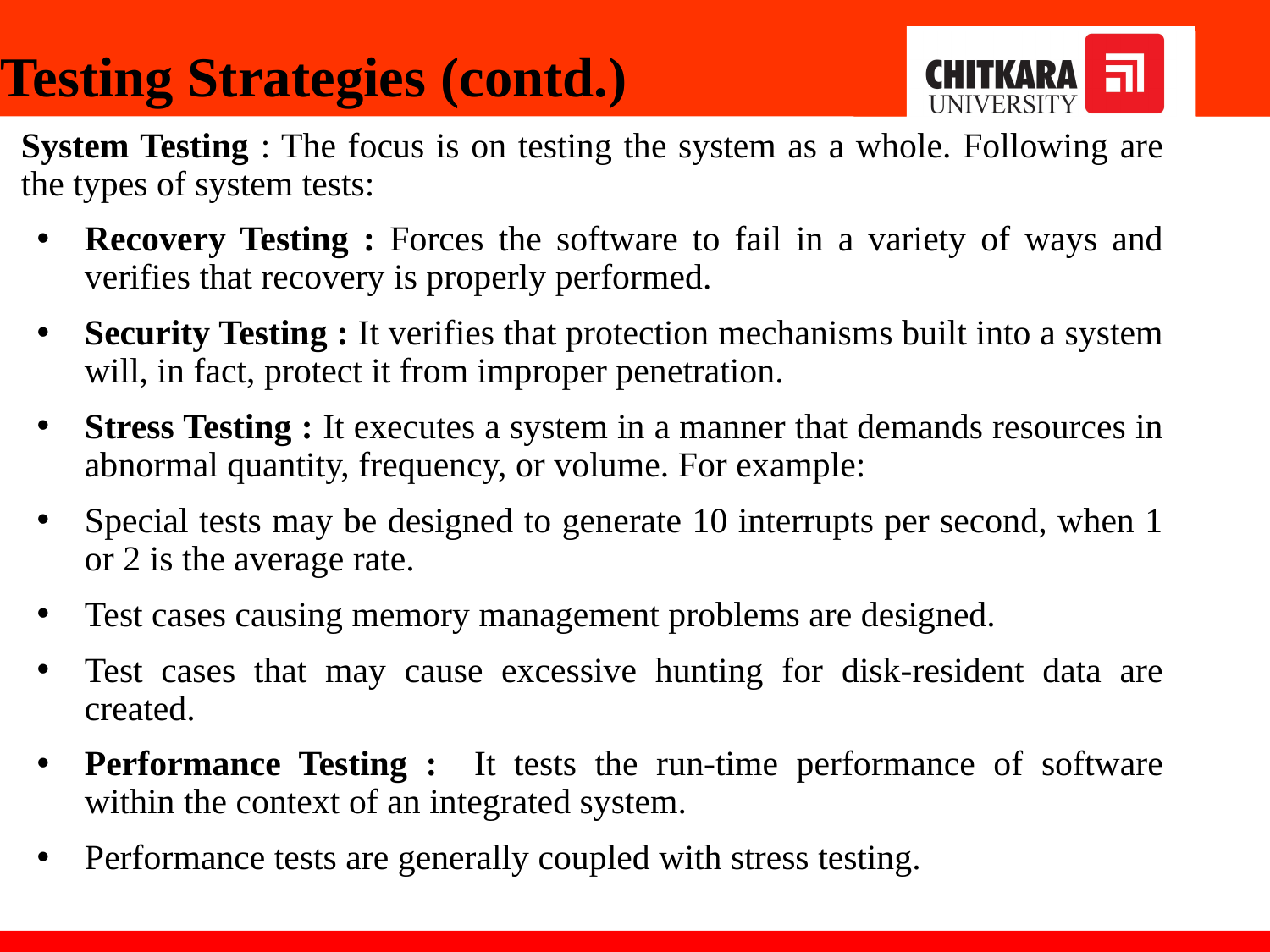

# Testing Strategies (contd.)
System Testing : The focus is on testing the system as a whole. Following are the types of system tests:
Recovery Testing : Forces the software to fail in a variety of ways and verifies that recovery is properly performed.
Security Testing : It verifies that protection mechanisms built into a system will, in fact, protect it from improper penetration.
Stress Testing : It executes a system in a manner that demands resources in abnormal quantity, frequency, or volume. For example:
Special tests may be designed to generate 10 interrupts per second, when 1 or 2 is the average rate.
Test cases causing memory management problems are designed.
Test cases that may cause excessive hunting for disk-resident data are created.
Performance Testing :  It tests the run-time performance of software within the context of an integrated system.
Performance tests are generally coupled with stress testing.